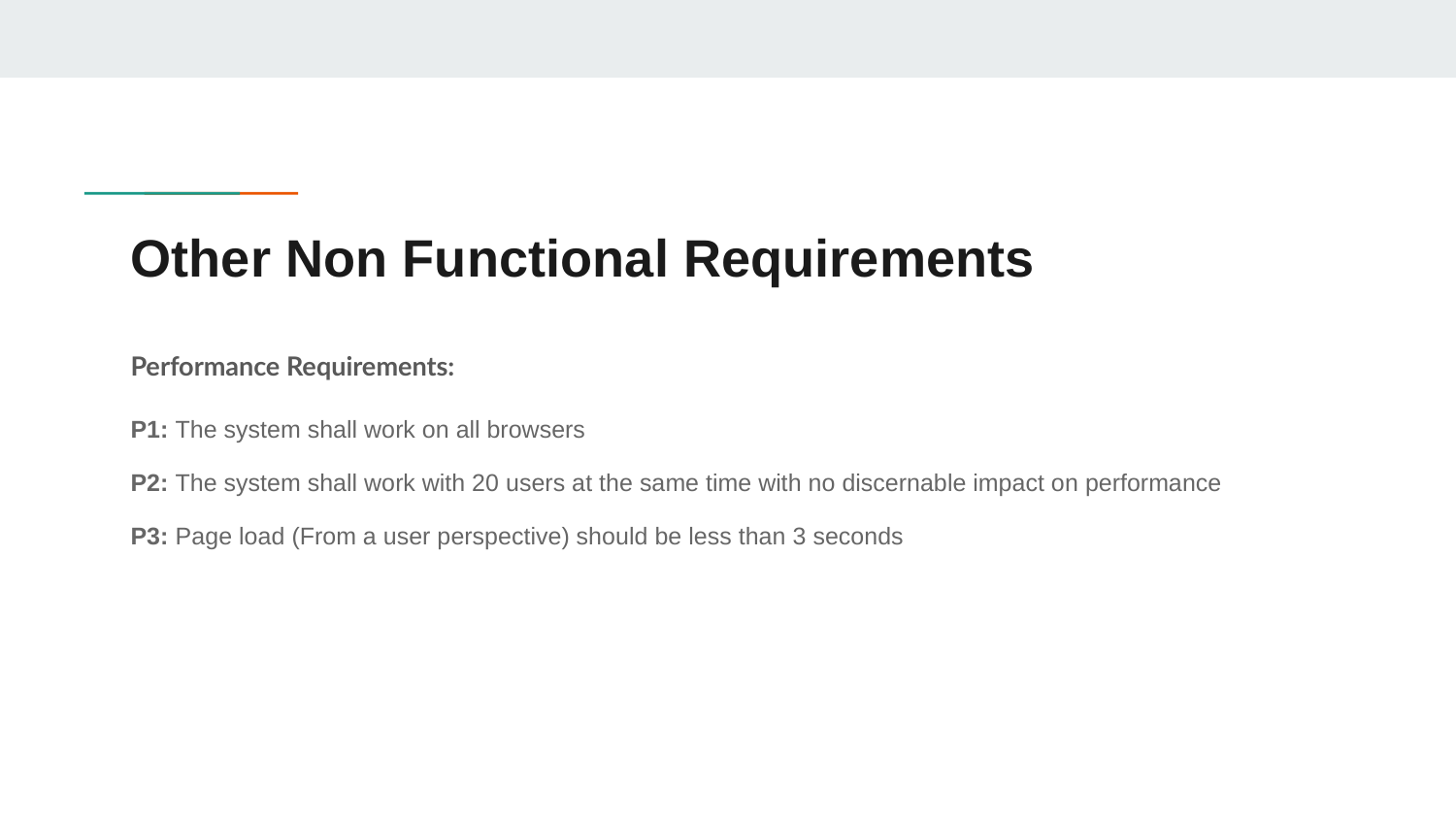

# Other Non Functional Requirements
Performance Requirements:
P1: The system shall work on all browsers
P2: The system shall work with 20 users at the same time with no discernable impact on performance
P3: Page load (From a user perspective) should be less than 3 seconds